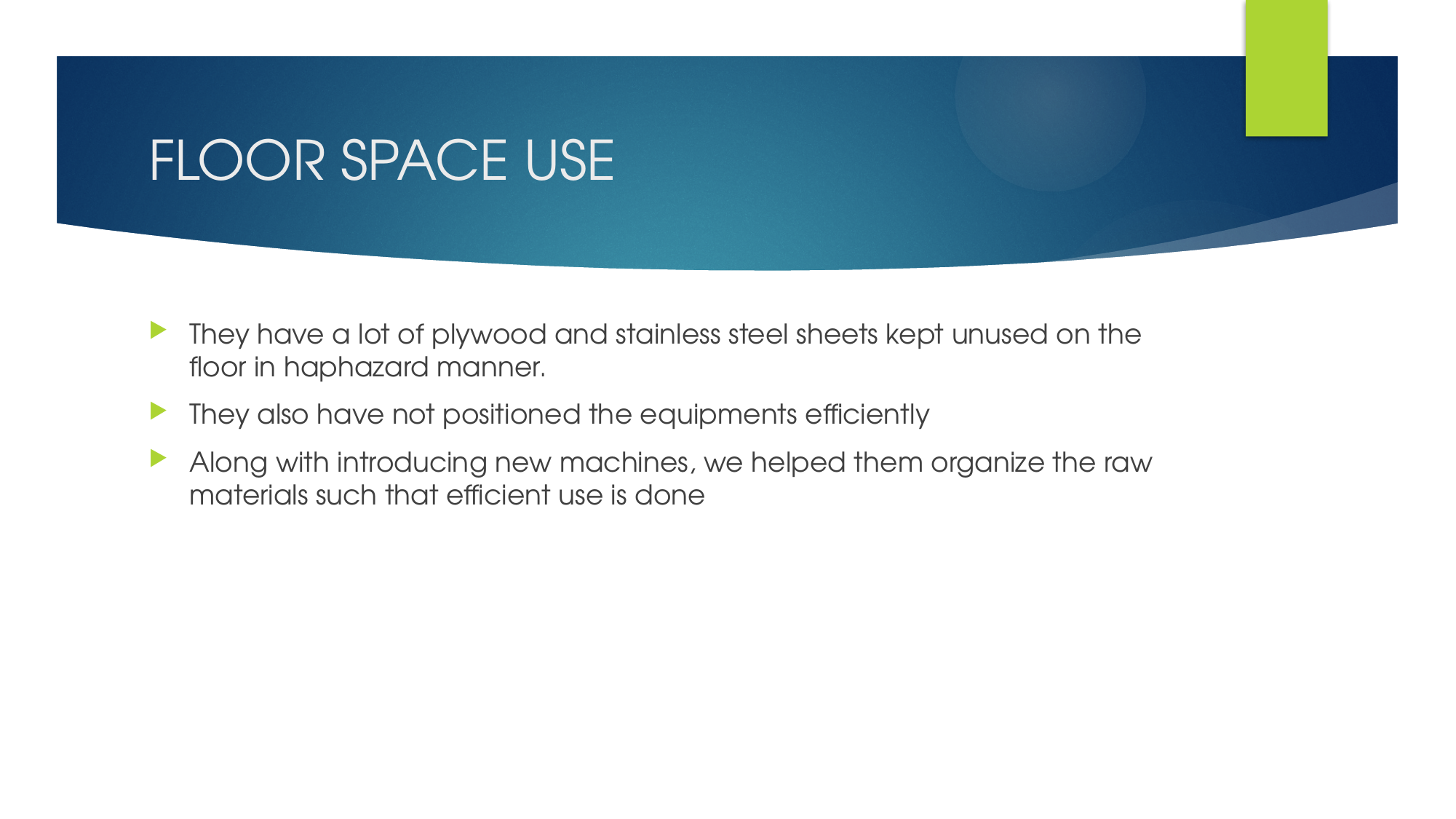

# FLOOR SPACE USE
They have a lot of plywood and stainless steel sheets kept unused on the floor in haphazard manner.
They also have not positioned the equipments efficiently
Along with introducing new machines, we helped them organize the raw materials such that efficient use is done